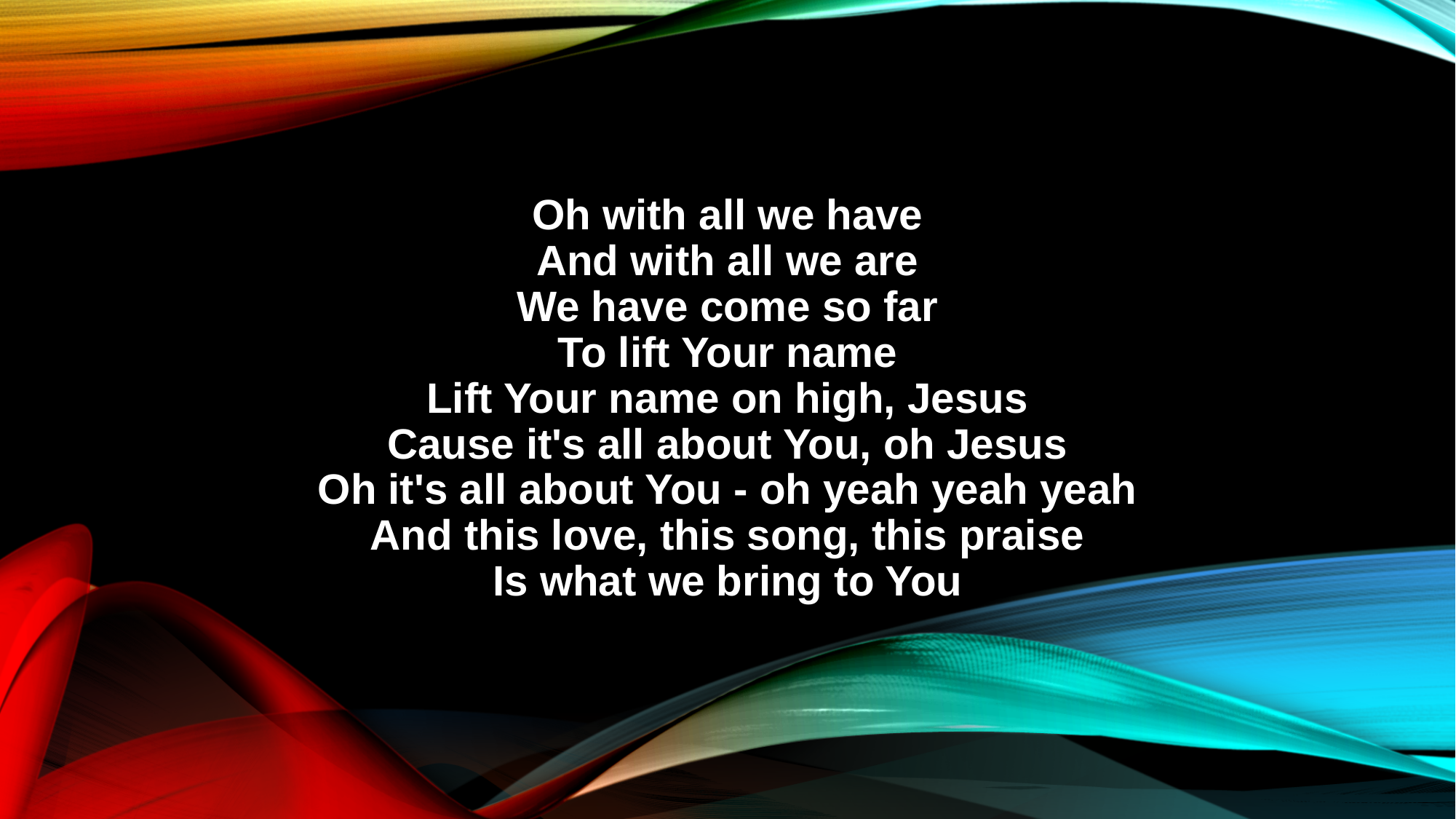

Oh with all we have
And with all we are
We have come so far
To lift Your name
Lift Your name on high, Jesus
Cause it's all about You, oh Jesus
Oh it's all about You - oh yeah yeah yeah
And this love, this song, this praise
Is what we bring to You